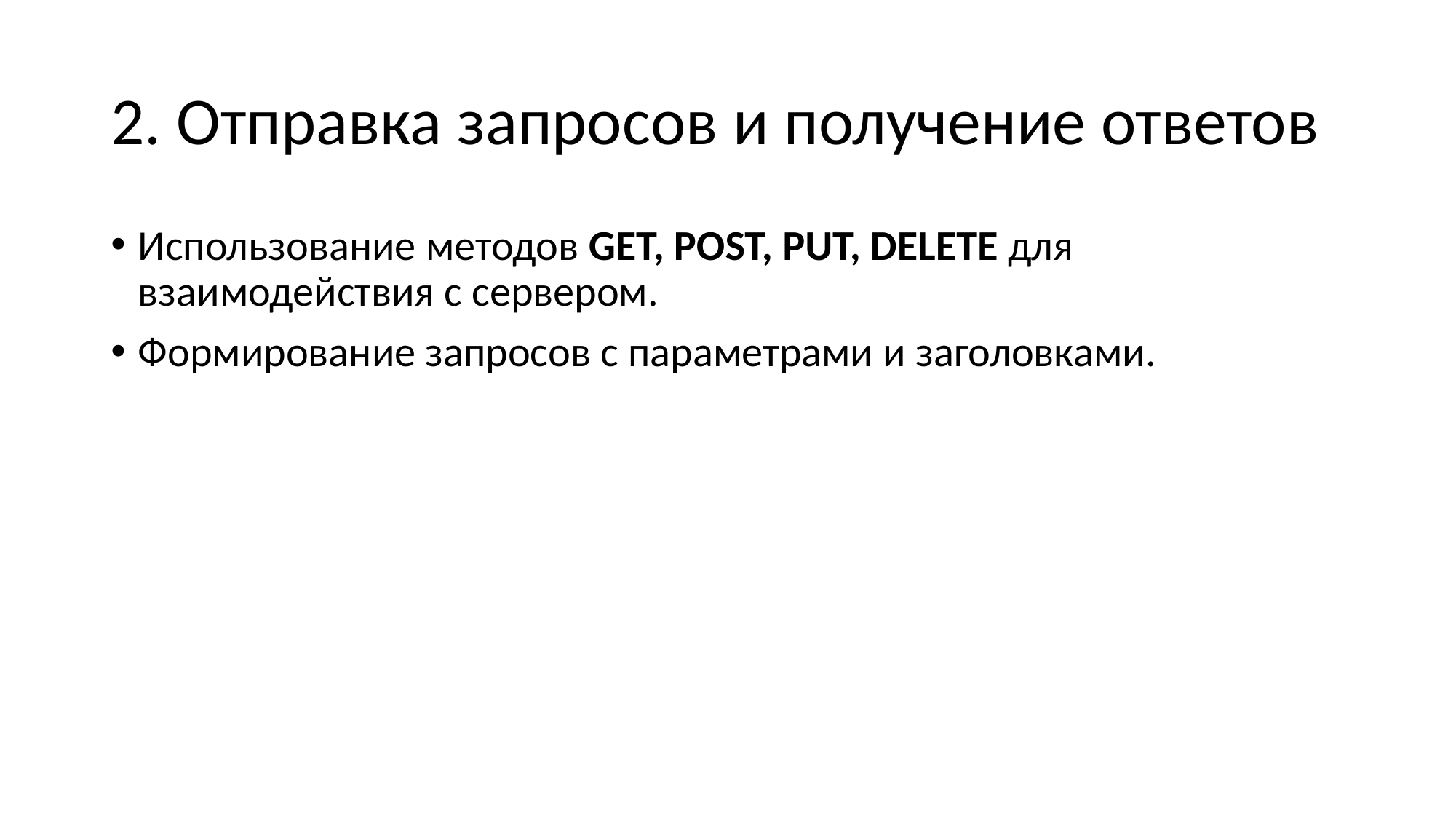

# 2. Отправка запросов и получение ответов
Использование методов GET, POST, PUT, DELETE для взаимодействия с сервером.
Формирование запросов с параметрами и заголовками.